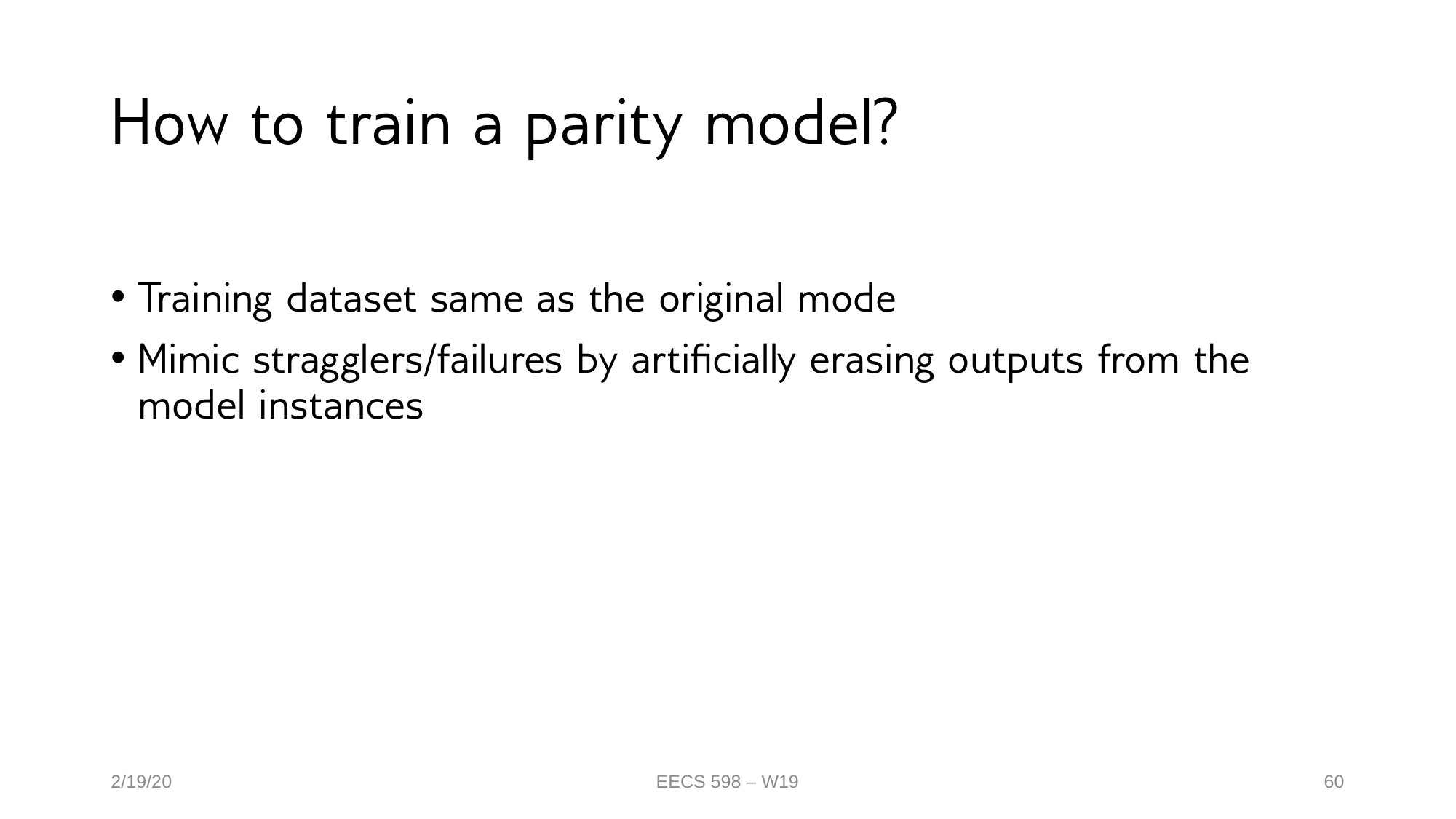

# How to train a parity model?
Training dataset same as the original mode
Mimic stragglers/failures by artificially erasing outputs from the model instances
2/19/20
EECS 598 – W19
60